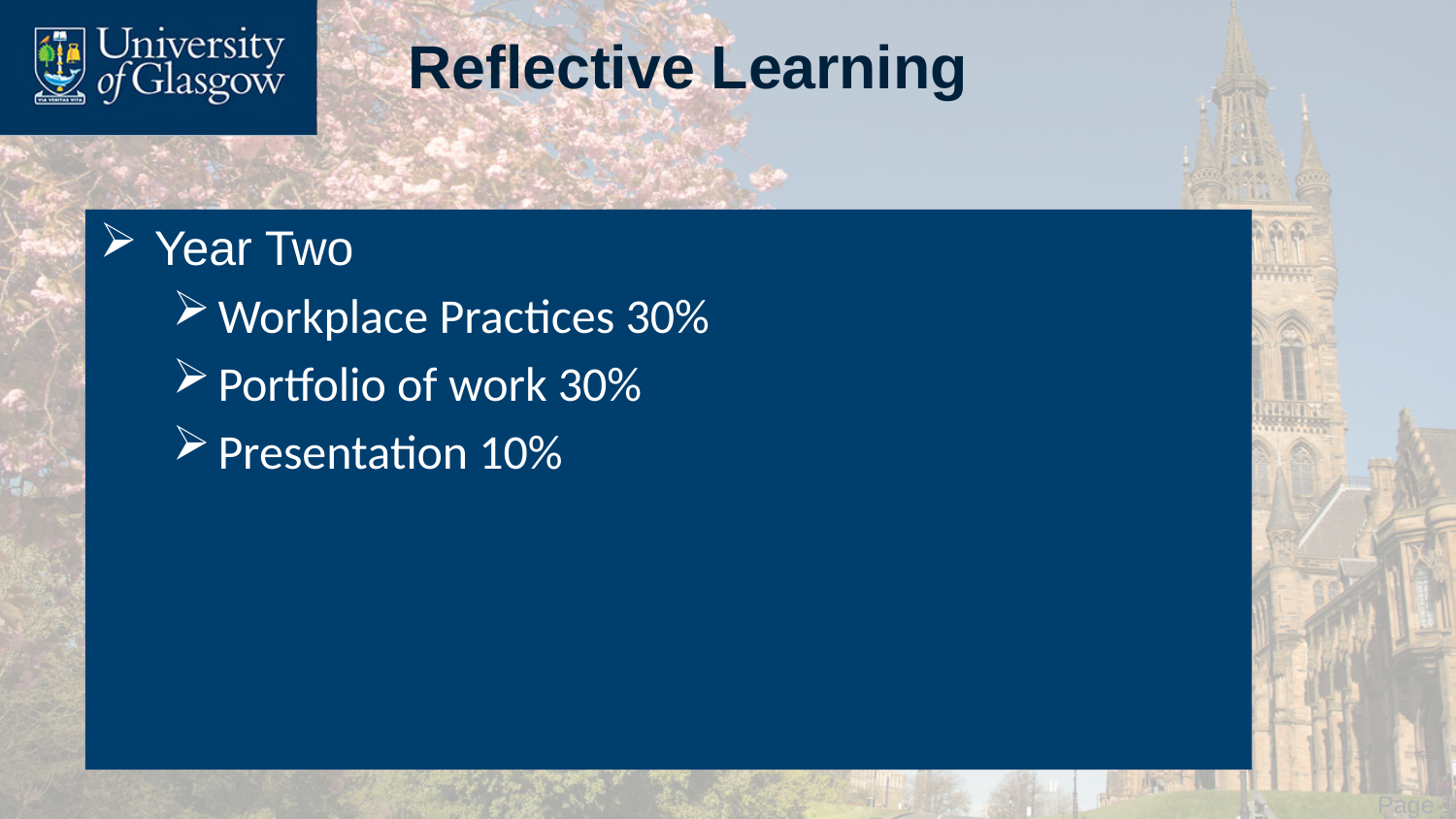

# Reflective Learning
Year Two
Workplace Practices 30%
Portfolio of work 30%
Presentation 10%
 Page 10